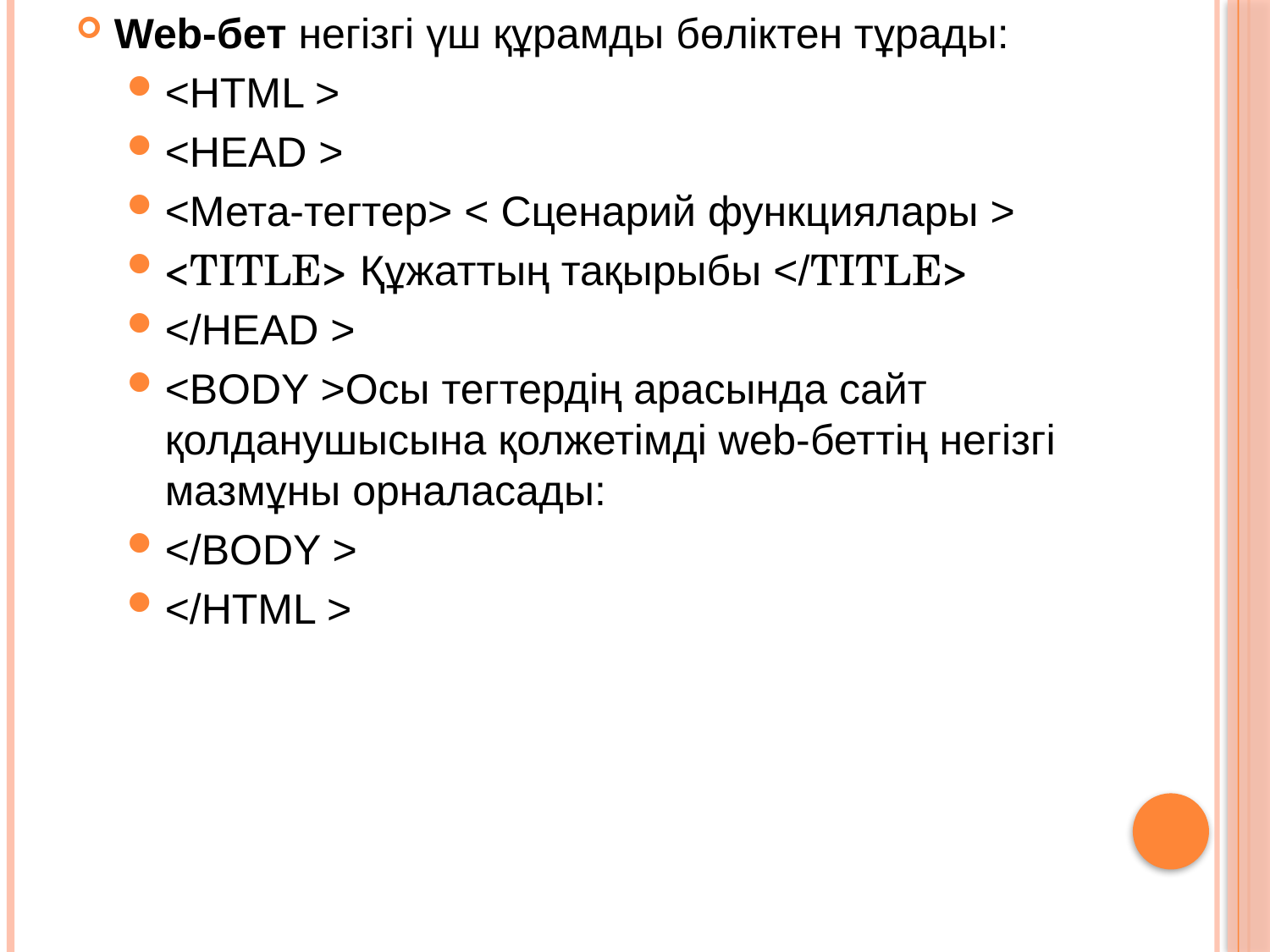

Web-бет негізгі үш құрамды бөліктен тұрады:
<HTML >
<HEAD >
<Мета-тегтер> < Сценарий функциялары >
<TITLE> Құжаттың тақырыбы </TITLE>
</HEAD >
<BODY >Осы тегтердің арасында сайт қолданушысына қолжетімді web-беттің негізгі мазмұны орналасады:
</BODY >
</HTML >